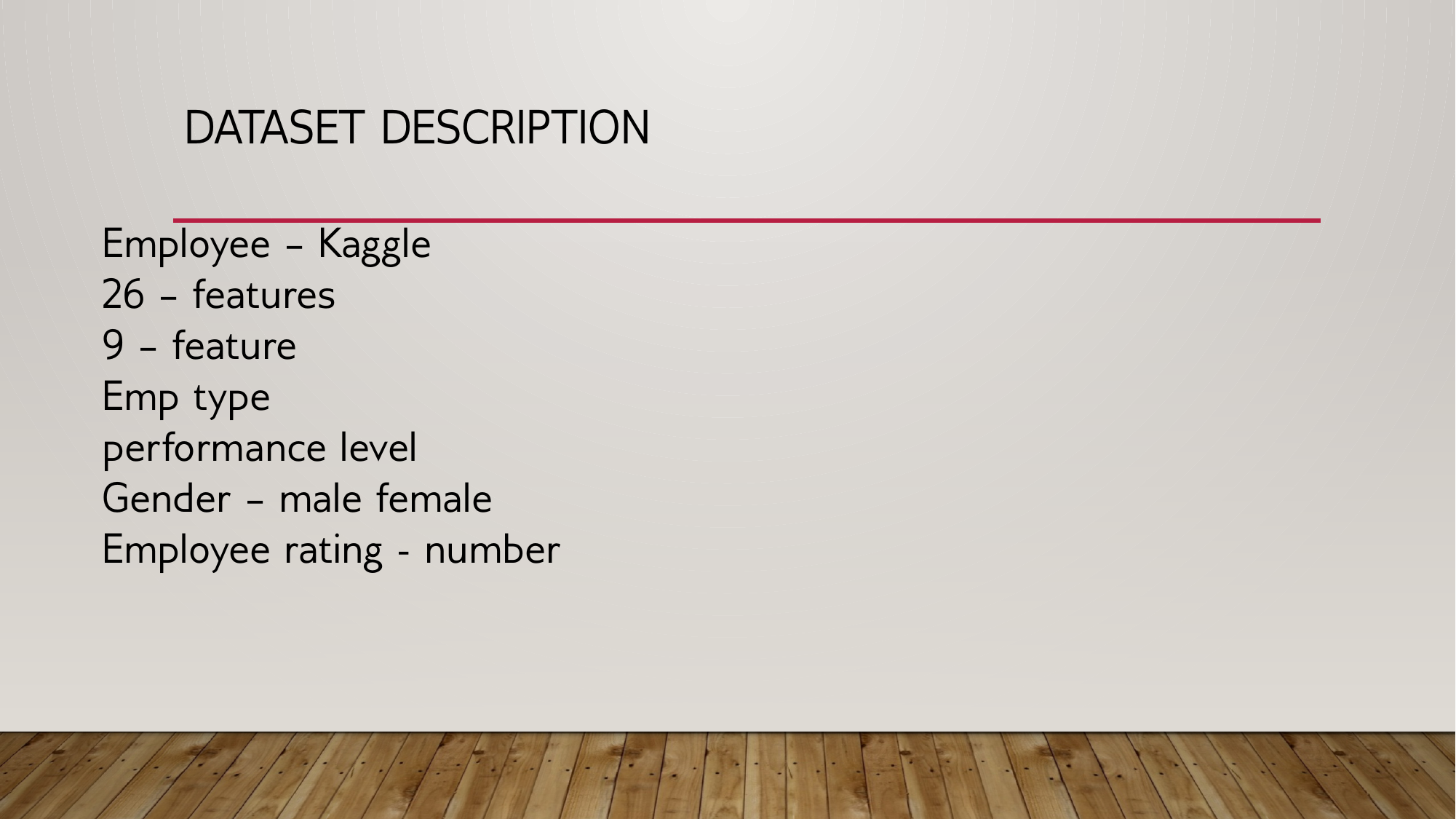

# Dataset Description
Employee – Kaggle
26 – features
9 – feature
Emp type
performance level
Gender – male female
Employee rating - number